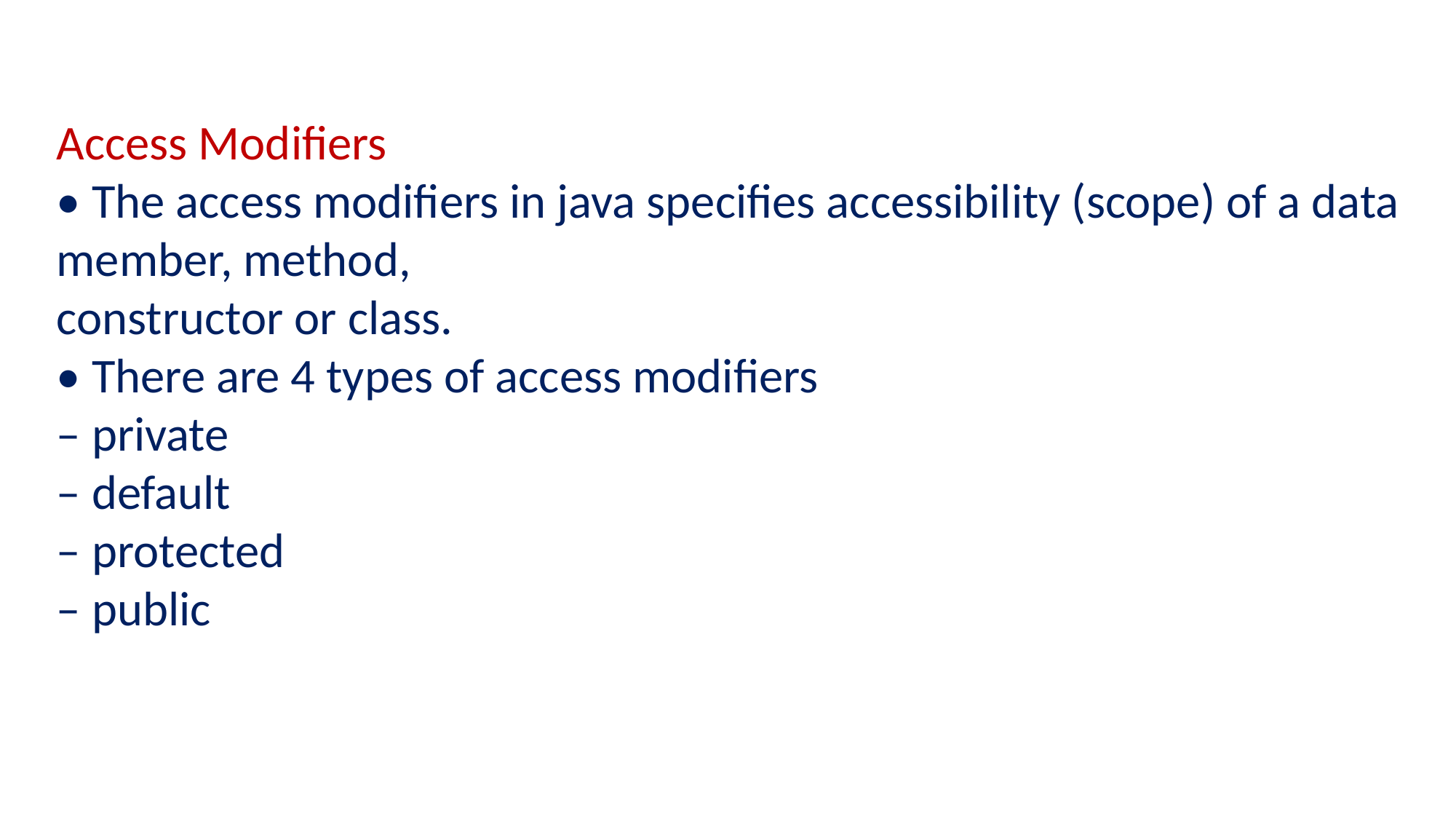

Access Modifiers
• The access modifiers in java specifies accessibility (scope) of a data member, method,
constructor or class.
• There are 4 types of access modifiers
– private
– default
– protected
– public